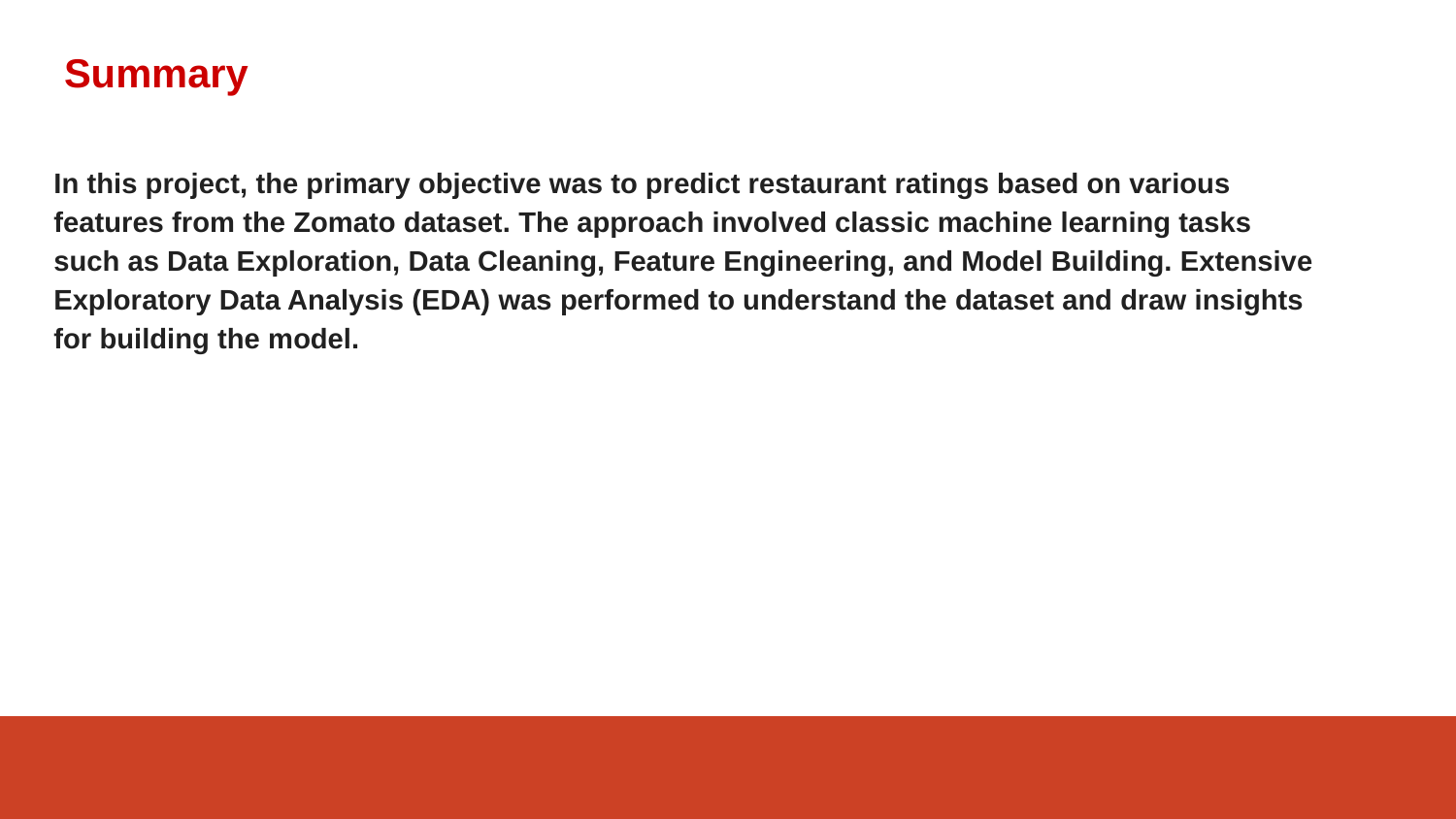

Summary
In this project, the primary objective was to predict restaurant ratings based on various features from the Zomato dataset. The approach involved classic machine learning tasks such as Data Exploration, Data Cleaning, Feature Engineering, and Model Building. Extensive Exploratory Data Analysis (EDA) was performed to understand the dataset and draw insights for building the model.